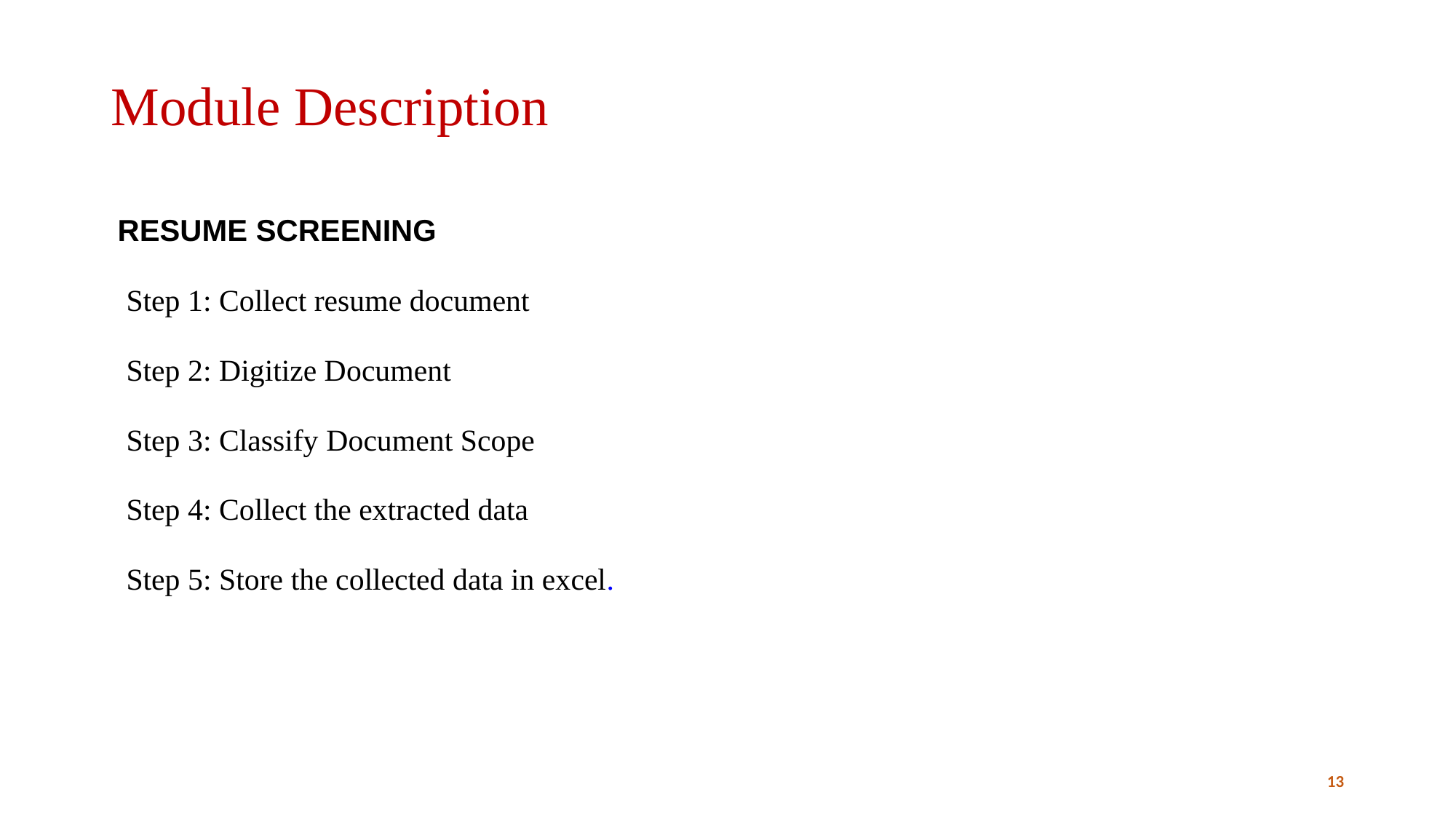

# Module Description
 RESUME SCREENING
  Step 1: Collect resume document
  Step 2: Digitize Document
  Step 3: Classify Document Scope
  Step 4: Collect the extracted data
  Step 5: Store the collected data in excel.

13